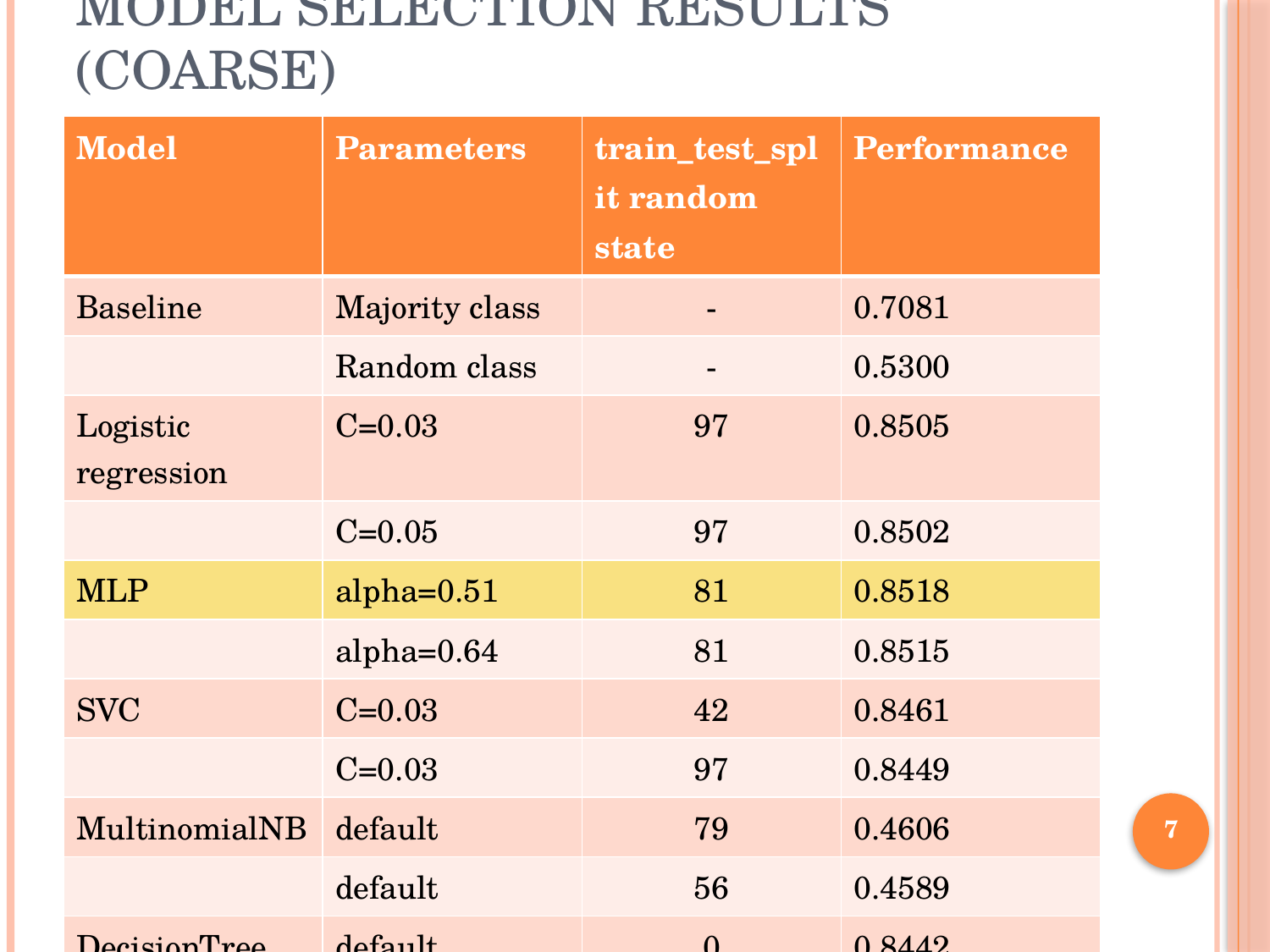

# Model Selection Results (Coarse)
| Model | Parameters | train\_test\_split random state | Performance |
| --- | --- | --- | --- |
| Baseline | Majority class | - | 0.7081 |
|  | Random class | - | 0.5300 |
| Logistic regression | C=0.03 | 97 | 0.8505 |
|  | C=0.05 | 97 | 0.8502 |
| MLP | alpha=0.51 | 81 | 0.8518 |
|  | alpha=0.64 | 81 | 0.8515 |
| SVC | C=0.03 | 42 | 0.8461 |
|  | C=0.03 | 97 | 0.8449 |
| MultinomialNB | default | 79 | 0.4606 |
|  | default | 56 | 0.4589 |
| DecisionTree | default | 0 | 0.8442 |
|  | default | 18 | 0.8379 |
7